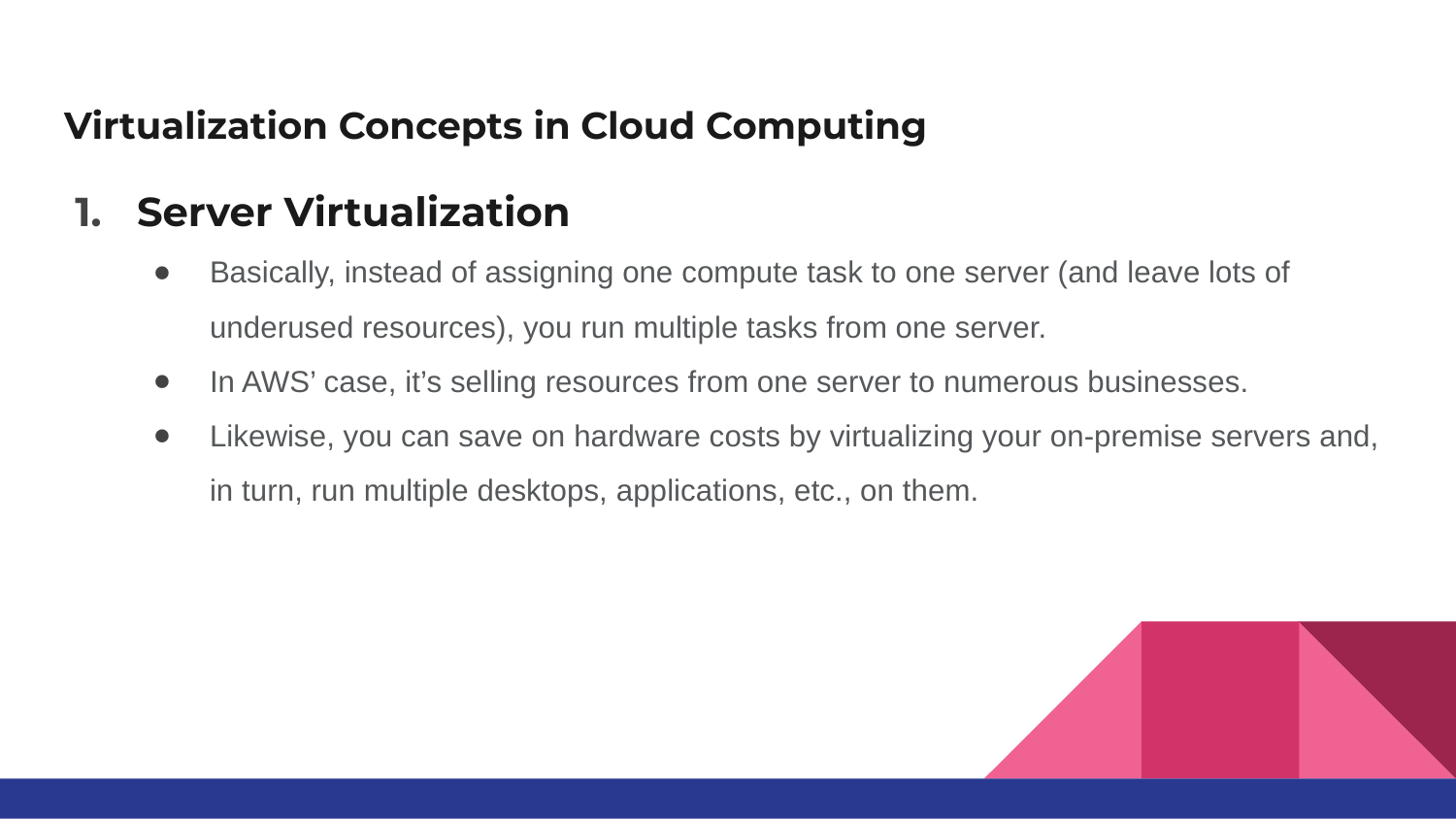

# Virtualization Concepts in Cloud Computing

Server Virtualization
Basically, instead of assigning one compute task to one server (and leave lots of underused resources), you run multiple tasks from one server.
In AWS’ case, it’s selling resources from one server to numerous businesses.
Likewise, you can save on hardware costs by virtualizing your on-premise servers and, in turn, run multiple desktops, applications, etc., on them.